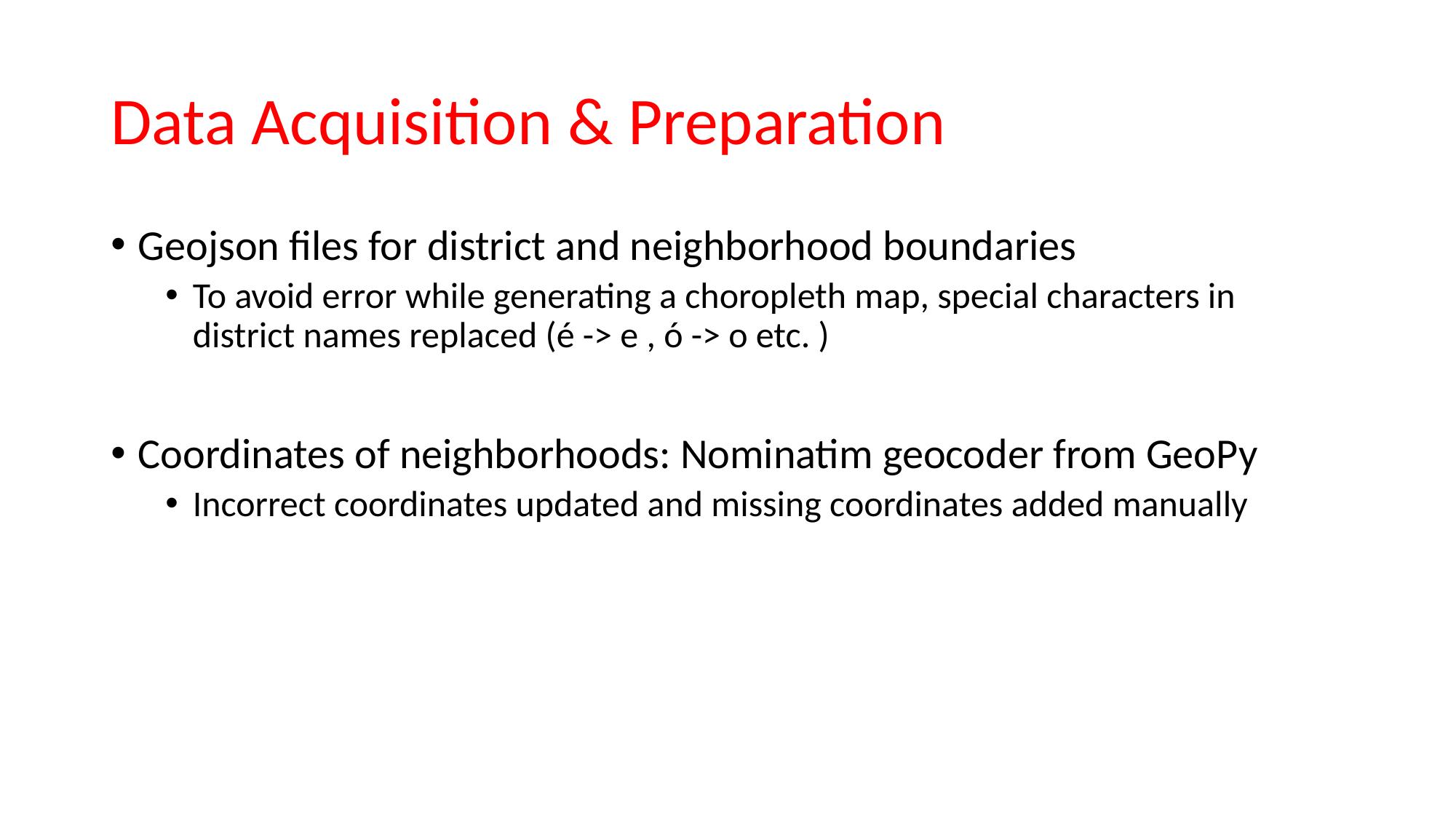

# Data Acquisition & Preparation
Geojson files for district and neighborhood boundaries
To avoid error while generating a choropleth map, special characters in district names replaced (é -> e , ó -> o etc. )

Coordinates of neighborhoods: Nominatim geocoder from GeoPy
Incorrect coordinates updated and missing coordinates added manually